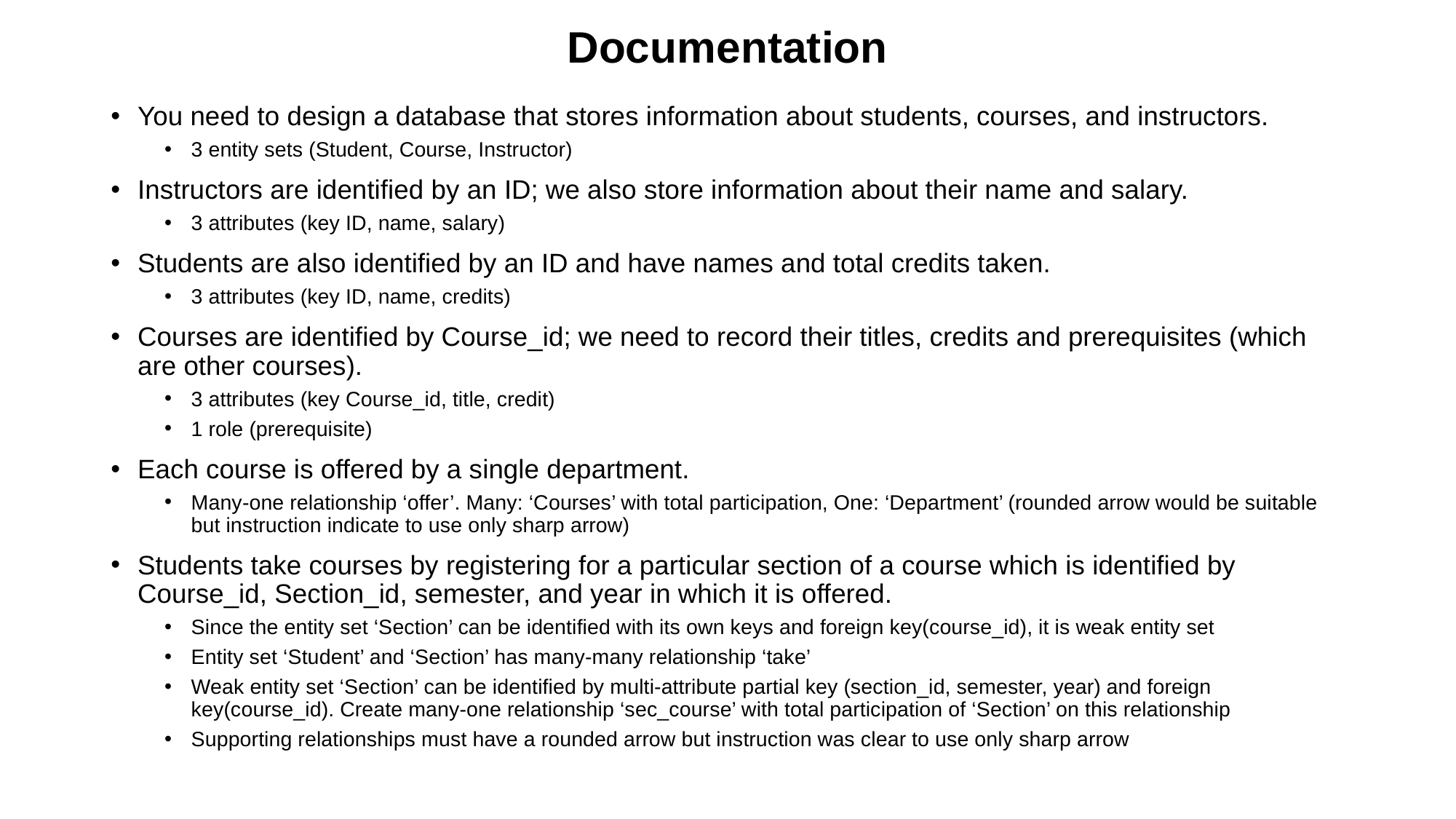

# Documentation
You need to design a database that stores information about students, courses, and instructors.
3 entity sets (Student, Course, Instructor)
Instructors are identified by an ID; we also store information about their name and salary.
3 attributes (key ID, name, salary)
Students are also identified by an ID and have names and total credits taken.
3 attributes (key ID, name, credits)
Courses are identified by Course_id; we need to record their titles, credits and prerequisites (which are other courses).
3 attributes (key Course_id, title, credit)
1 role (prerequisite)
Each course is offered by a single department.
Many-one relationship ‘offer’. Many: ‘Courses’ with total participation, One: ‘Department’ (rounded arrow would be suitable but instruction indicate to use only sharp arrow)
Students take courses by registering for a particular section of a course which is identified by Course_id, Section_id, semester, and year in which it is offered.
Since the entity set ‘Section’ can be identified with its own keys and foreign key(course_id), it is weak entity set
Entity set ‘Student’ and ‘Section’ has many-many relationship ‘take’
Weak entity set ‘Section’ can be identified by multi-attribute partial key (section_id, semester, year) and foreign key(course_id). Create many-one relationship ‘sec_course’ with total participation of ‘Section’ on this relationship
Supporting relationships must have a rounded arrow but instruction was clear to use only sharp arrow